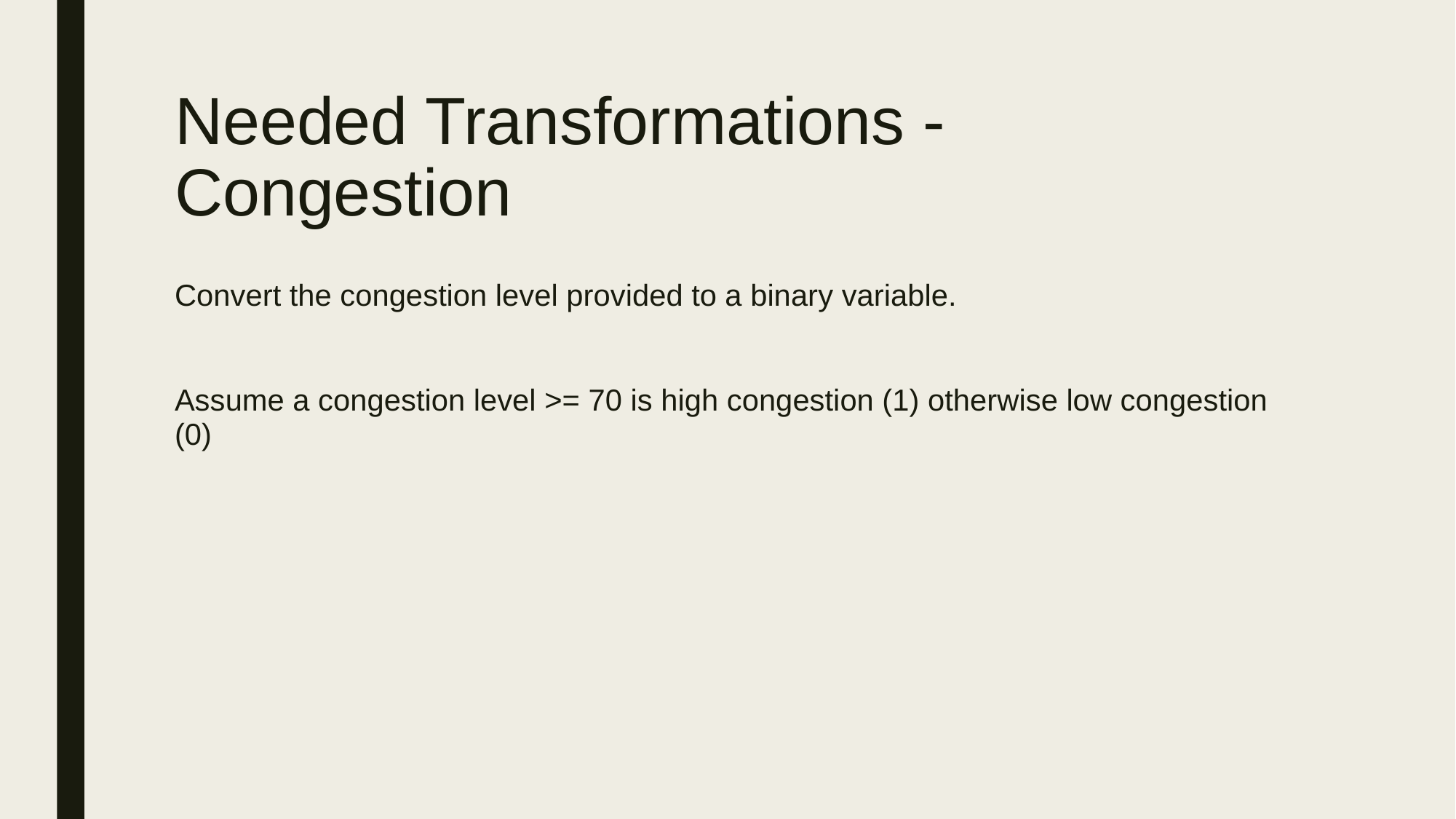

# Needed Transformations - Congestion
Convert the congestion level provided to a binary variable.

Assume a congestion level >= 70 is high congestion (1) otherwise low congestion (0)